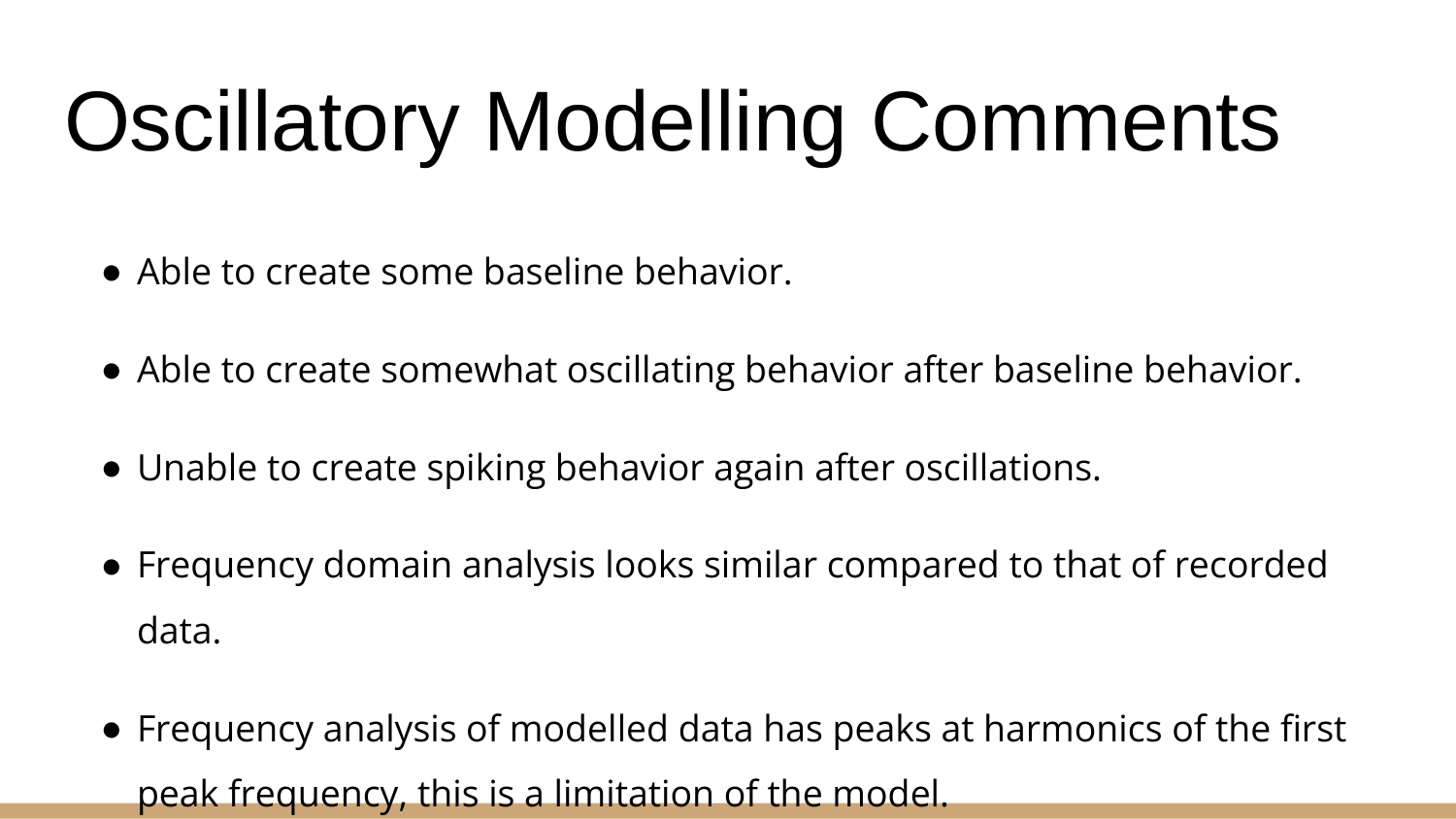

# Oscillatory Modelling Comments
Able to create some baseline behavior.
Able to create somewhat oscillating behavior after baseline behavior.
Unable to create spiking behavior again after oscillations.
Frequency domain analysis looks similar compared to that of recorded data.
Frequency analysis of modelled data has peaks at harmonics of the first peak frequency, this is a limitation of the model.